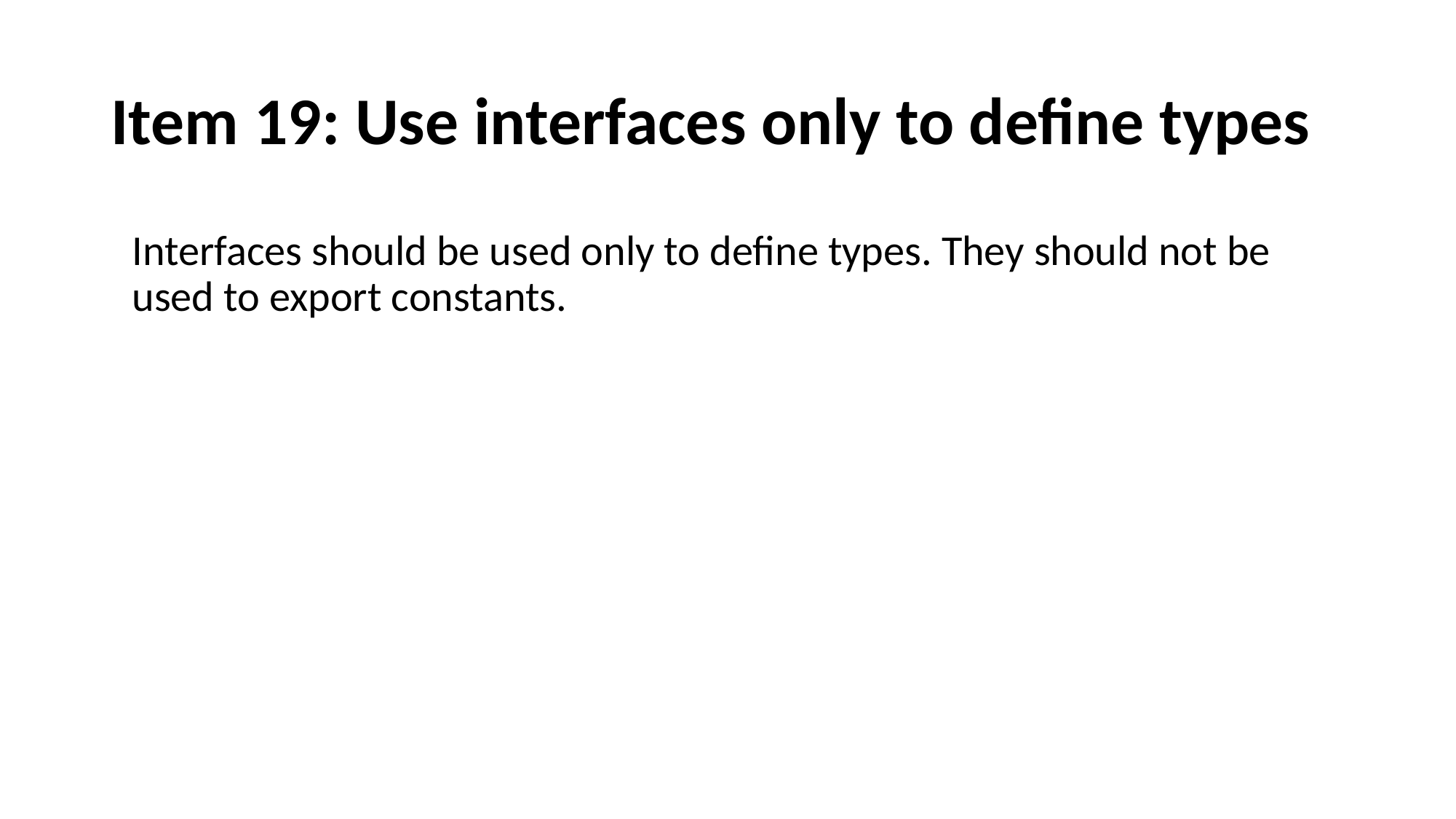

# Item 19: Use interfaces only to define types
Interfaces should be used only to define types. They should not be used to export constants.